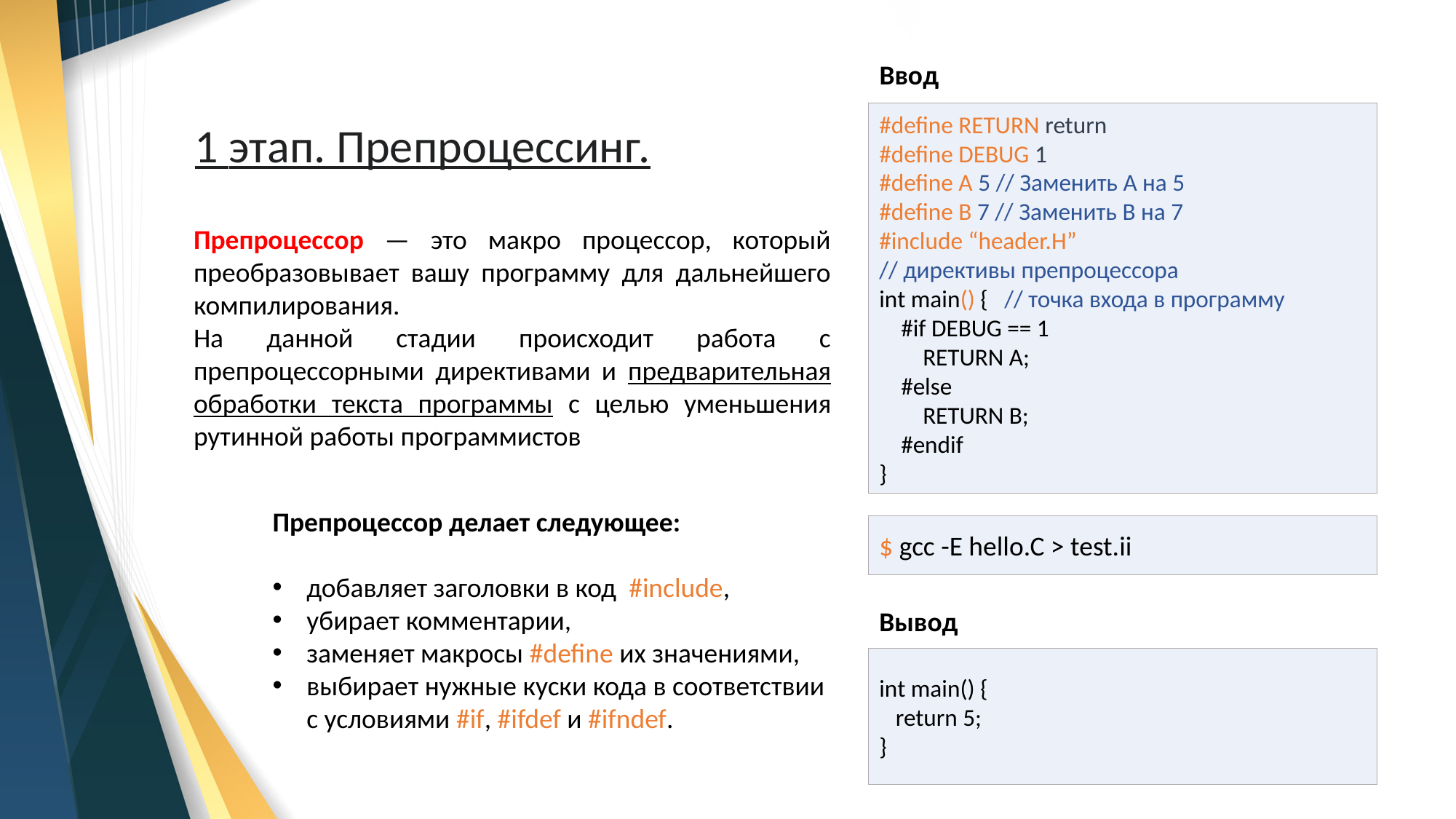

Ввод
#define RETURN return
#define DEBUG 1
#define A 5 // Заменить А на 5
#define B 7 // Заменить B на 7
#include “header.H”
// директивы препроцессора
int main() {   // точка входа в программу
    #if DEBUG == 1
        RETURN A;
    #else
        RETURN B;
    #endif
}
# 1 этап. Препроцессинг.
Препроцессор — это макро процессор, который преобразовывает вашу программу для дальнейшего компилирования.
На данной стадии происходит работа с препроцессорными директивами и предварительная обработки текста программы с целью уменьшения рутинной работы программистов
Препроцессор делает следующее:

добавляет заголовки в код  #include,
убирает комментарии,
заменяет макросы #define их значениями,
выбирает нужные куски кода в соответствии с условиями #if, #ifdef и #ifndef.
$ gcc -E hello.C > test.ii
Вывод
int main() {
   return 5;
}